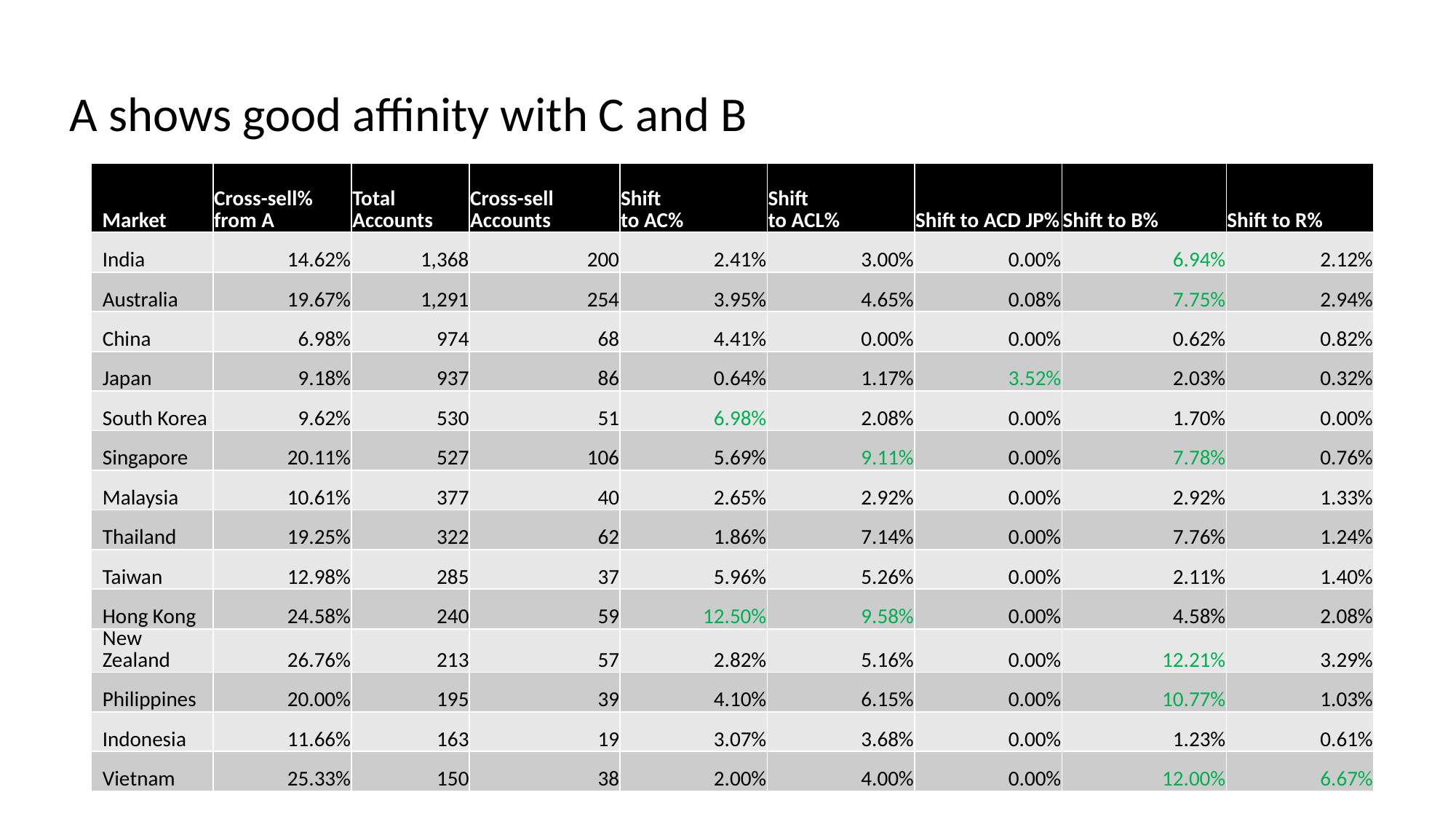

# A shows good affinity with C and B
| Market | Cross-sell% from A | Total Accounts | Cross-sell Accounts | Shift to AC% | Shift to ACL% | Shift to ACD JP% | Shift to B% | Shift to R% |
| --- | --- | --- | --- | --- | --- | --- | --- | --- |
| India | 14.62% | 1,368 | 200 | 2.41% | 3.00% | 0.00% | 6.94% | 2.12% |
| Australia | 19.67% | 1,291 | 254 | 3.95% | 4.65% | 0.08% | 7.75% | 2.94% |
| China | 6.98% | 974 | 68 | 4.41% | 0.00% | 0.00% | 0.62% | 0.82% |
| Japan | 9.18% | 937 | 86 | 0.64% | 1.17% | 3.52% | 2.03% | 0.32% |
| South Korea | 9.62% | 530 | 51 | 6.98% | 2.08% | 0.00% | 1.70% | 0.00% |
| Singapore | 20.11% | 527 | 106 | 5.69% | 9.11% | 0.00% | 7.78% | 0.76% |
| Malaysia | 10.61% | 377 | 40 | 2.65% | 2.92% | 0.00% | 2.92% | 1.33% |
| Thailand | 19.25% | 322 | 62 | 1.86% | 7.14% | 0.00% | 7.76% | 1.24% |
| Taiwan | 12.98% | 285 | 37 | 5.96% | 5.26% | 0.00% | 2.11% | 1.40% |
| Hong Kong | 24.58% | 240 | 59 | 12.50% | 9.58% | 0.00% | 4.58% | 2.08% |
| New Zealand | 26.76% | 213 | 57 | 2.82% | 5.16% | 0.00% | 12.21% | 3.29% |
| Philippines | 20.00% | 195 | 39 | 4.10% | 6.15% | 0.00% | 10.77% | 1.03% |
| Indonesia | 11.66% | 163 | 19 | 3.07% | 3.68% | 0.00% | 1.23% | 0.61% |
| Vietnam | 25.33% | 150 | 38 | 2.00% | 4.00% | 0.00% | 12.00% | 6.67% |